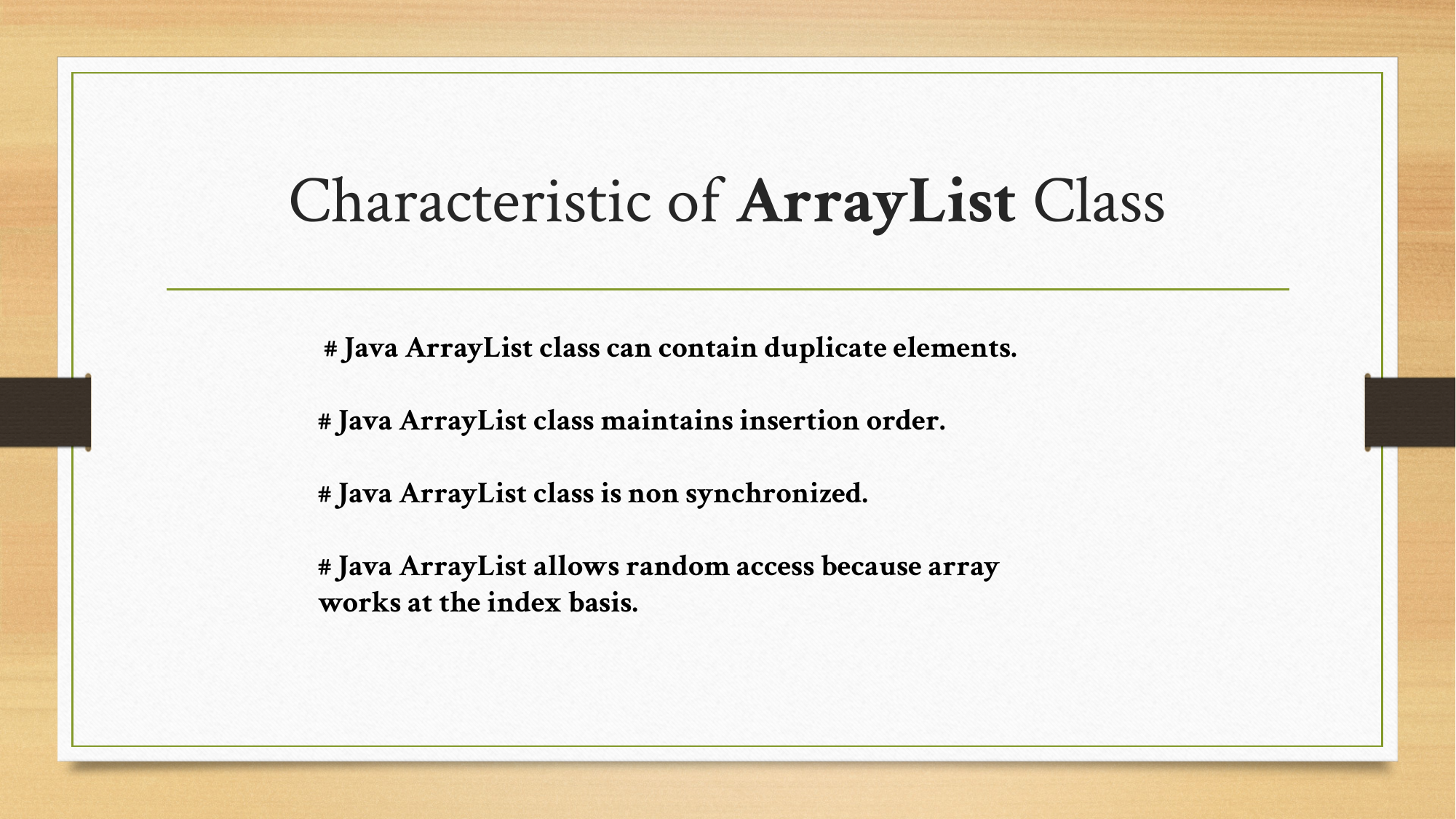

# Characteristic of ArrayList Class
# Java ArrayList class can contain duplicate elements.

# Java ArrayList class maintains insertion order.

# Java ArrayList class is non synchronized.

# Java ArrayList allows random access because array works at the index basis.